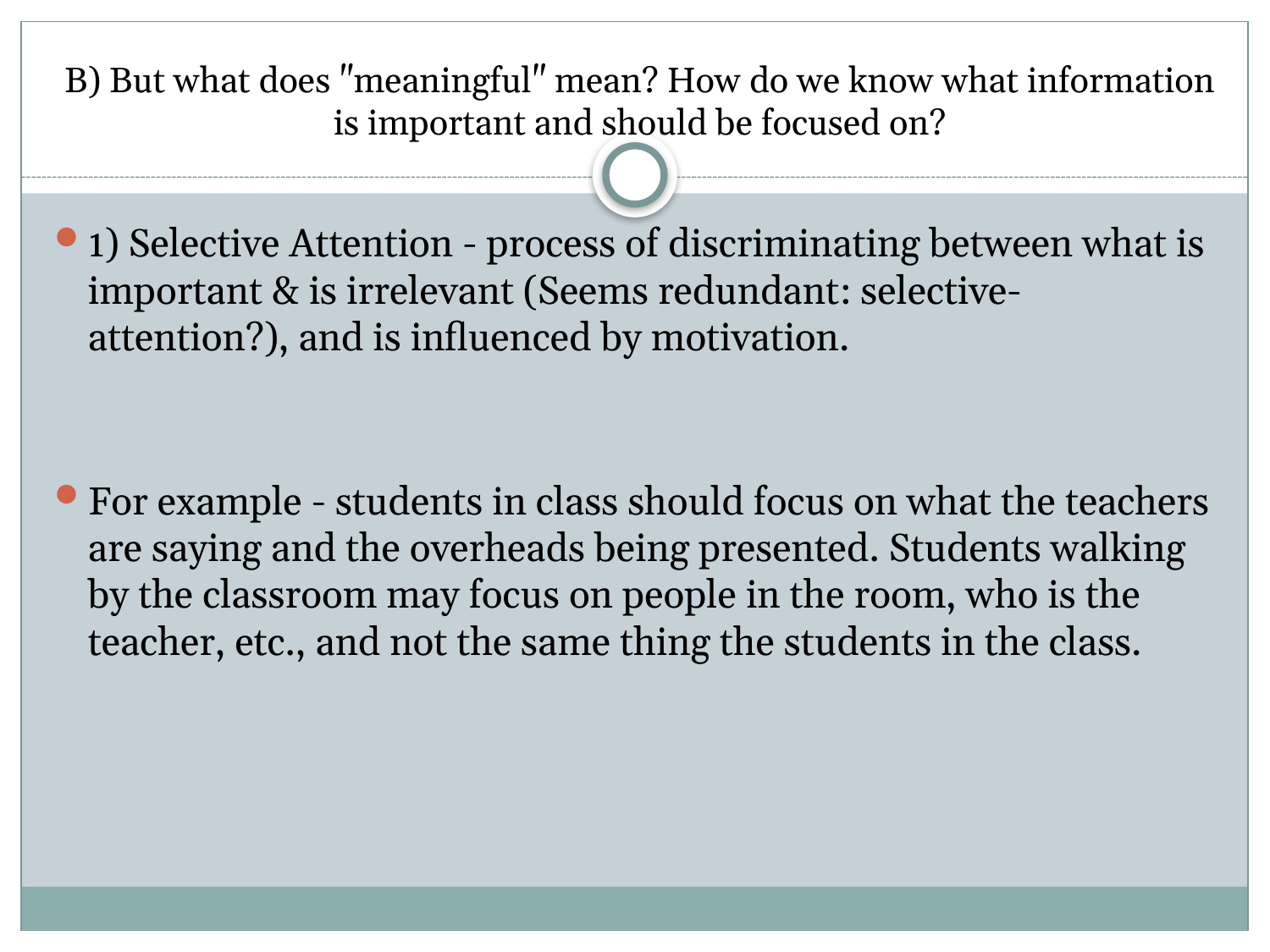

# B) But what does "meaningful" mean? How do we know what information is important and should be focused on?
1) Selective Attention - process of discriminating between what is important & is irrelevant (Seems redundant: selective-attention?), and is influenced by motivation.

For example - students in class should focus on what the teachers are saying and the overheads being presented. Students walking by the classroom may focus on people in the room, who is the teacher, etc., and not the same thing the students in the class.